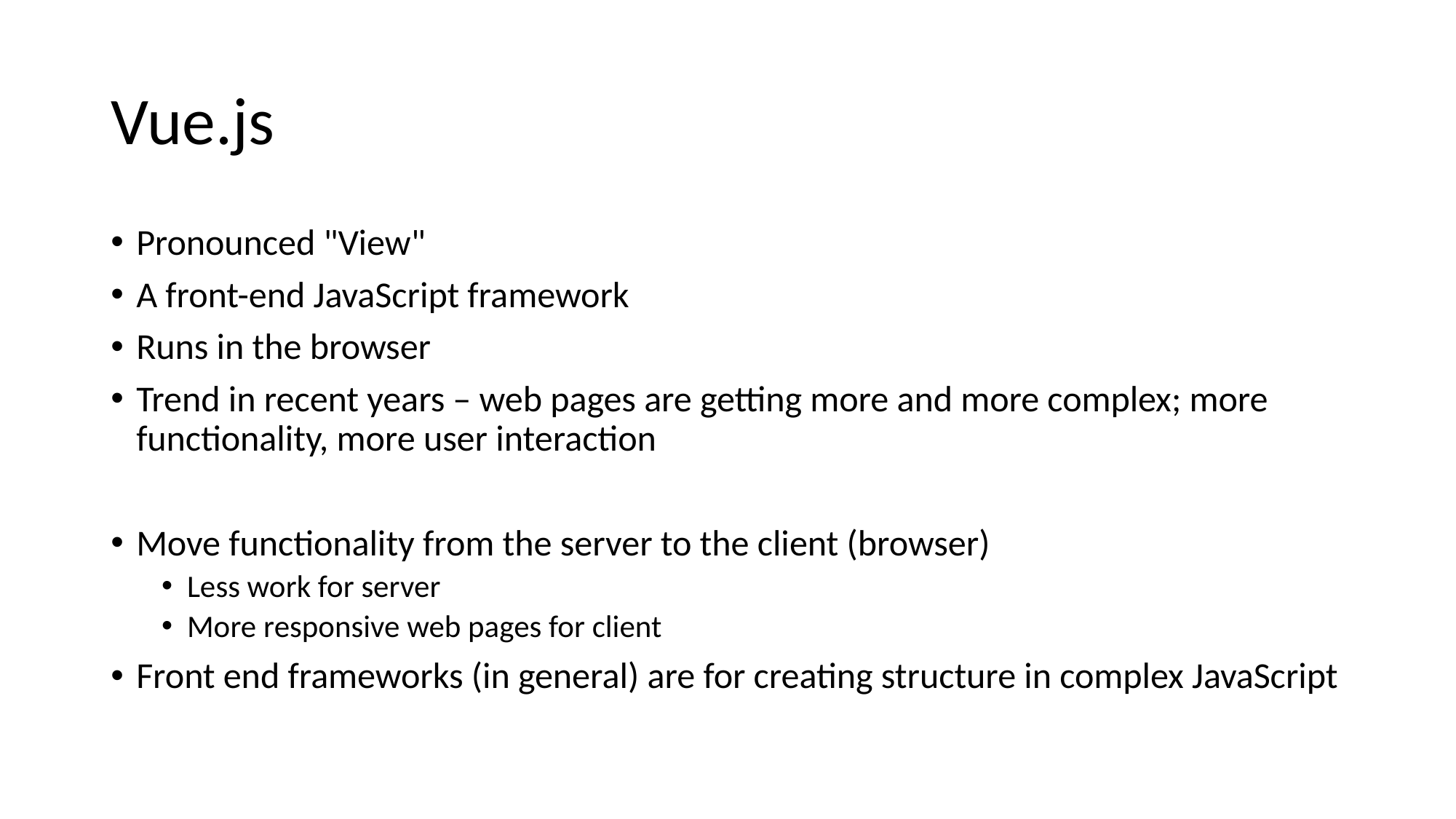

# Vue.js
Pronounced "View"
A front-end JavaScript framework
Runs in the browser
Trend in recent years – web pages are getting more and more complex; more functionality, more user interaction

Move functionality from the server to the client (browser)
Less work for server
More responsive web pages for client
Front end frameworks (in general) are for creating structure in complex JavaScript